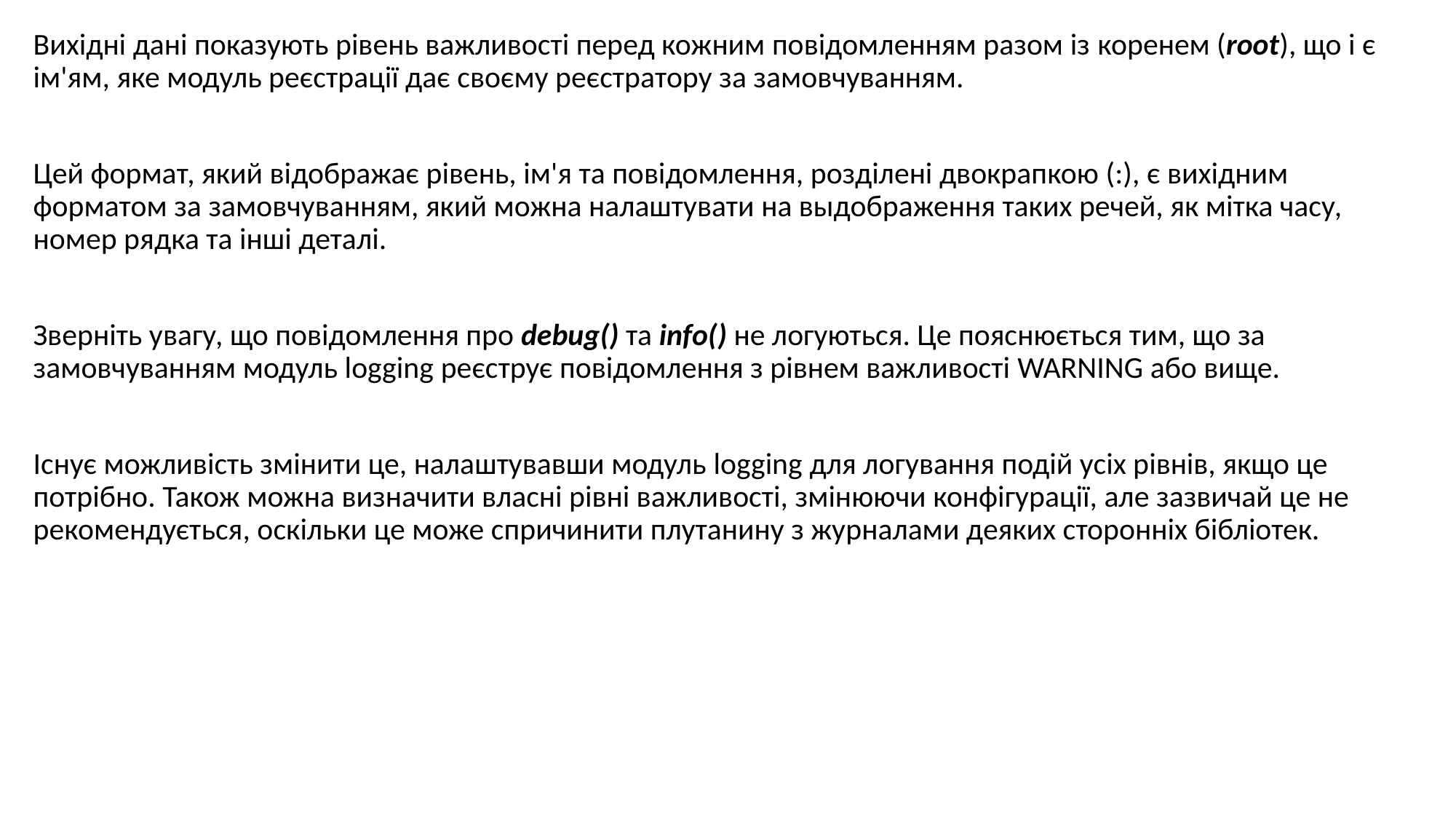

Вихідні дані показують рівень важливості перед кожним повідомленням разом із коренем (root), що і є ім'ям, яке модуль реєстрації дає своєму реєстратору за замовчуванням.

Цей формат, який відображає рівень, ім'я та повідомлення, розділені двокрапкою (:), є вихідним форматом за замовчуванням, який можна налаштувати на выдображення таких речей, як мітка часу, номер рядка та інші деталі.

Зверніть увагу, що повідомлення про debug() та info() не логуються. Це пояснюється тим, що за замовчуванням модуль logging реєструє повідомлення з рівнем важливості WARNING або вище.

Існує можливість змінити це, налаштувавши модуль logging для логування подій усіх рівнів, якщо це потрібно. Також можна визначити власні рівні важливості, змінюючи конфігурації, але зазвичай це не рекомендується, оскільки це може спричинити плутанину з журналами деяких сторонніх бібліотек.